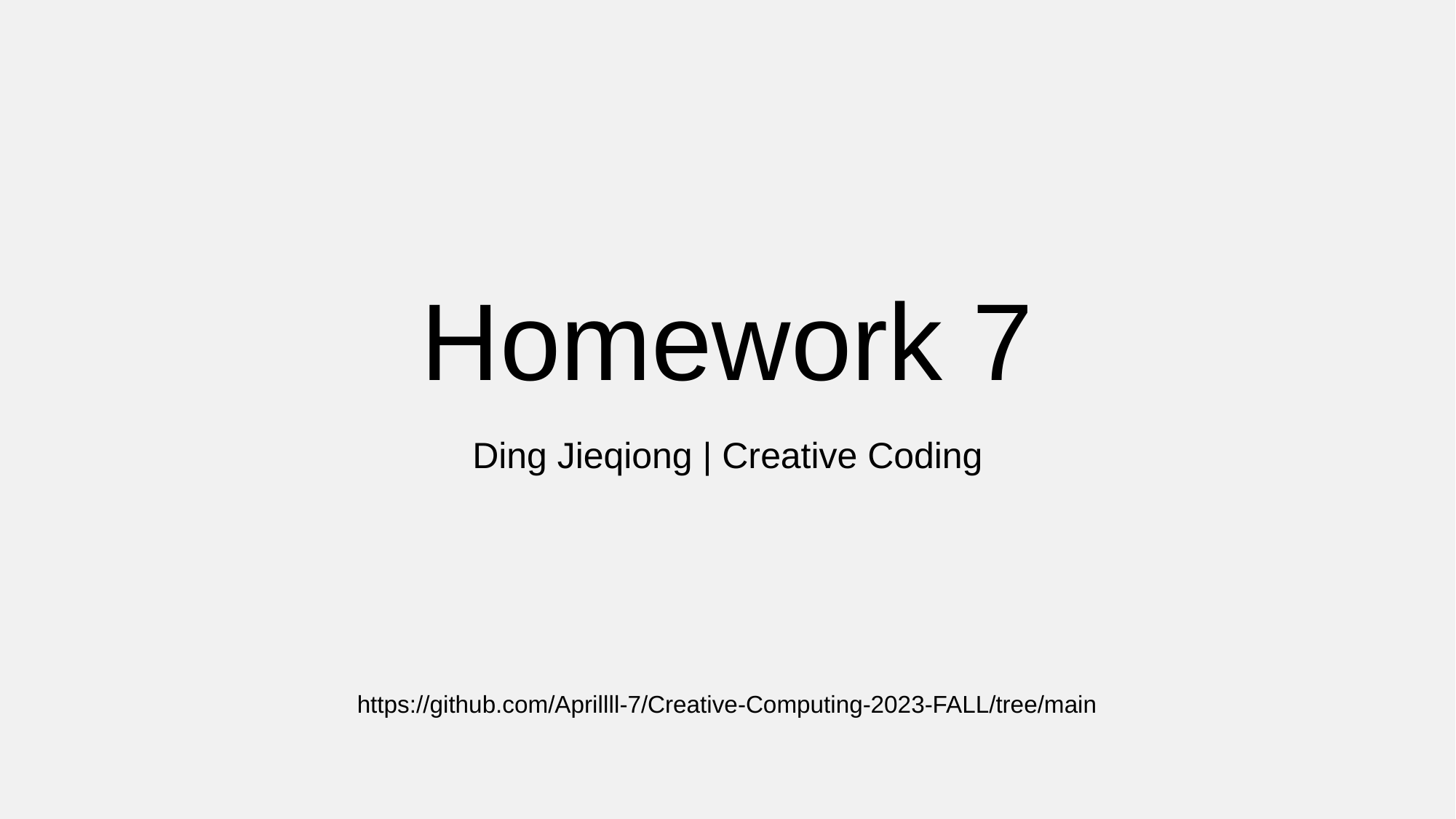

Homework 7
Ding Jieqiong | Creative Coding
https://github.com/Aprillll-7/Creative-Computing-2023-FALL/tree/main